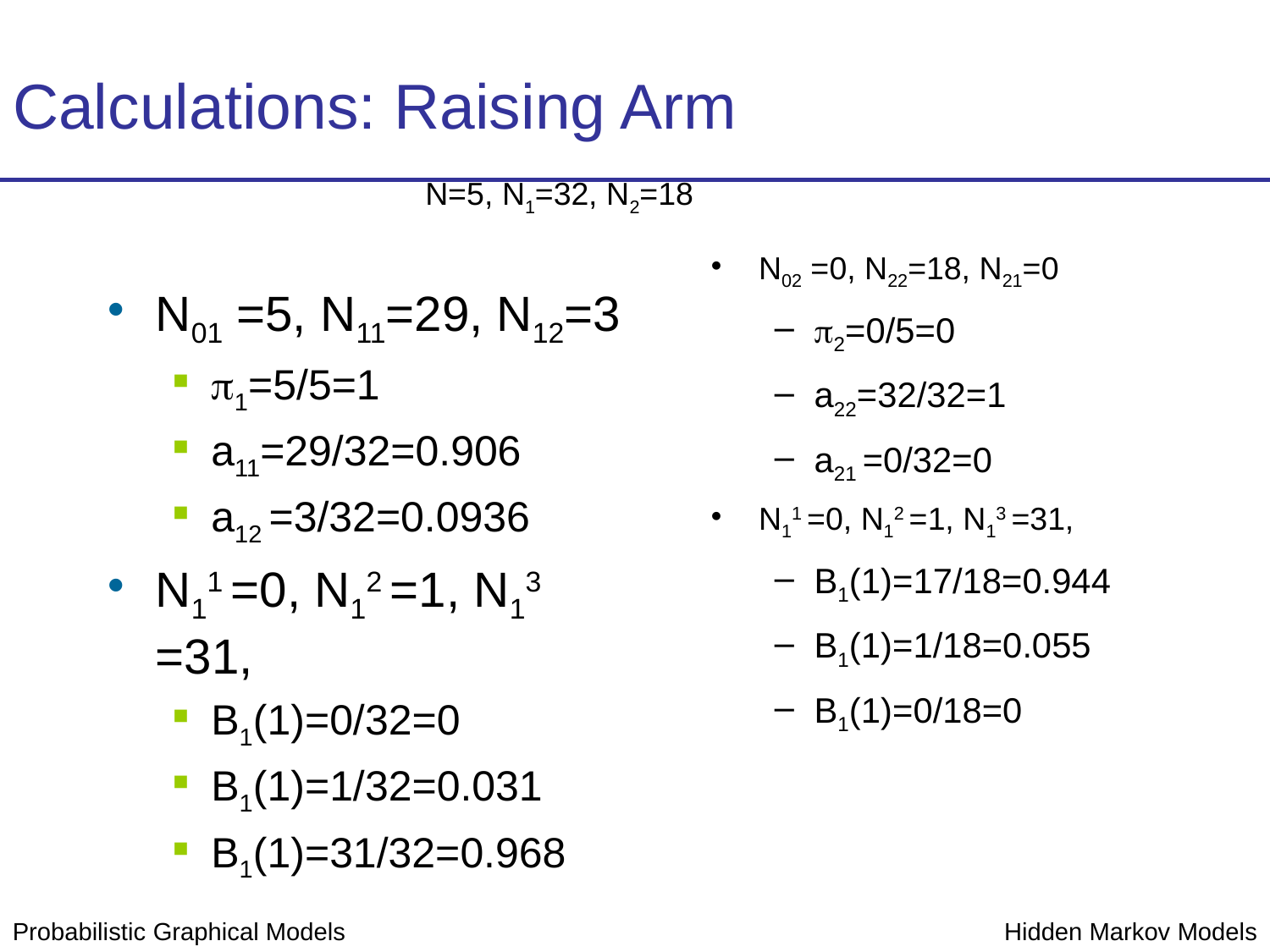

# Calculations: Raising Arm
N=5, N1=32, N2=18

N02 =0, N22=18, N21=0
π2=0/5=0
a22=32/32=1
a21 =0/32=0
N11 =0, N12 =1, N13 =31,
B1(1)=17/18=0.944
B1(1)=1/18=0.055
B1(1)=0/18=0

N01 =5, N11=29, N12=3
π1=5/5=1
a11=29/32=0.906
a12 =3/32=0.0936
N11 =0, N12 =1, N13 =31,
B1(1)=0/32=0
B1(1)=1/32=0.031
B1(1)=31/32=0.968